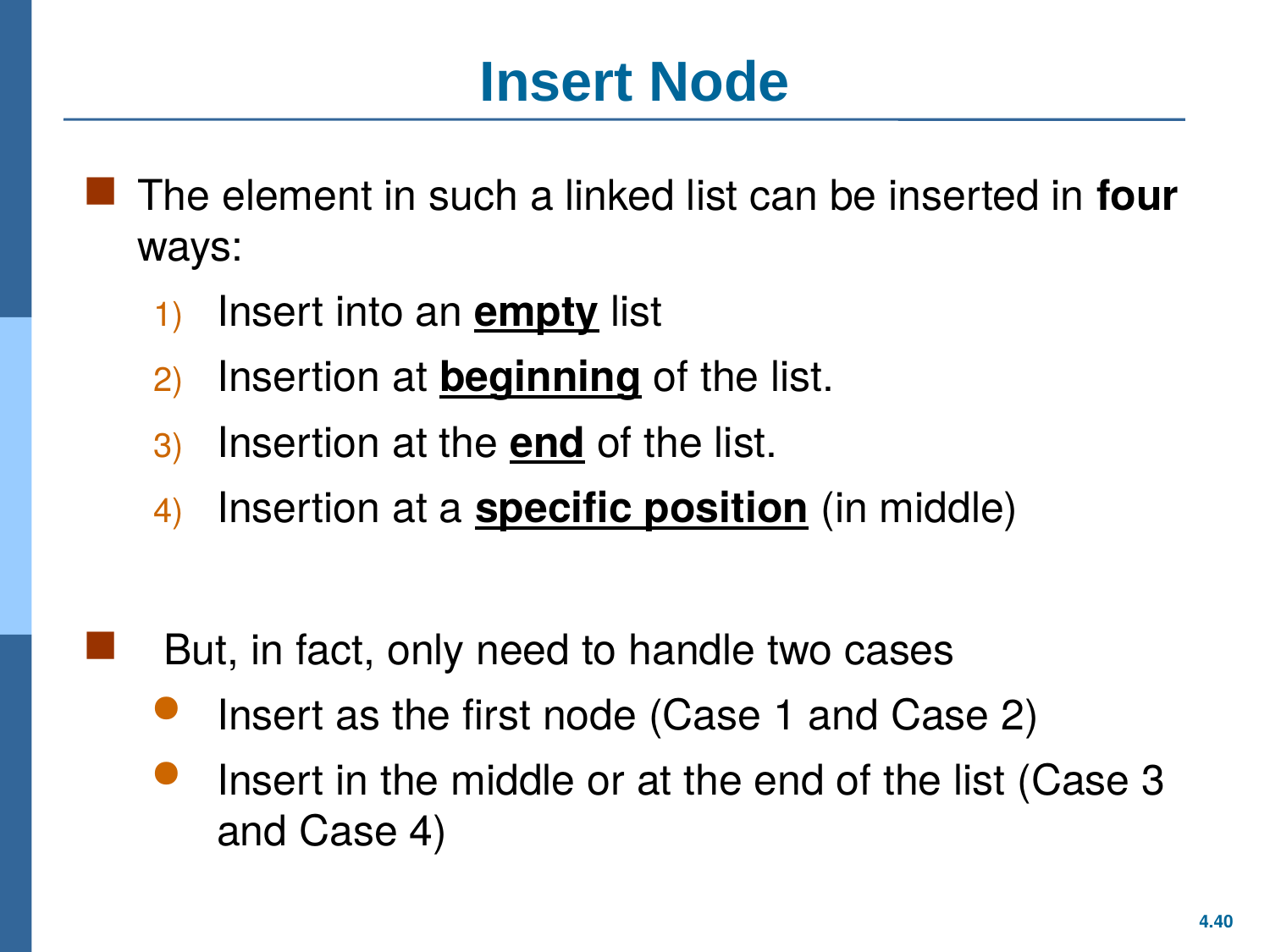

# Insert Node
The element in such a linked list can be inserted in four ways:
Insert into an empty list
Insertion at beginning of the list.
Insertion at the end of the list.
Insertion at a specific position (in middle)

But, in fact, only need to handle two cases
Insert as the first node (Case 1 and Case 2)
Insert in the middle or at the end of the list (Case 3 and Case 4)